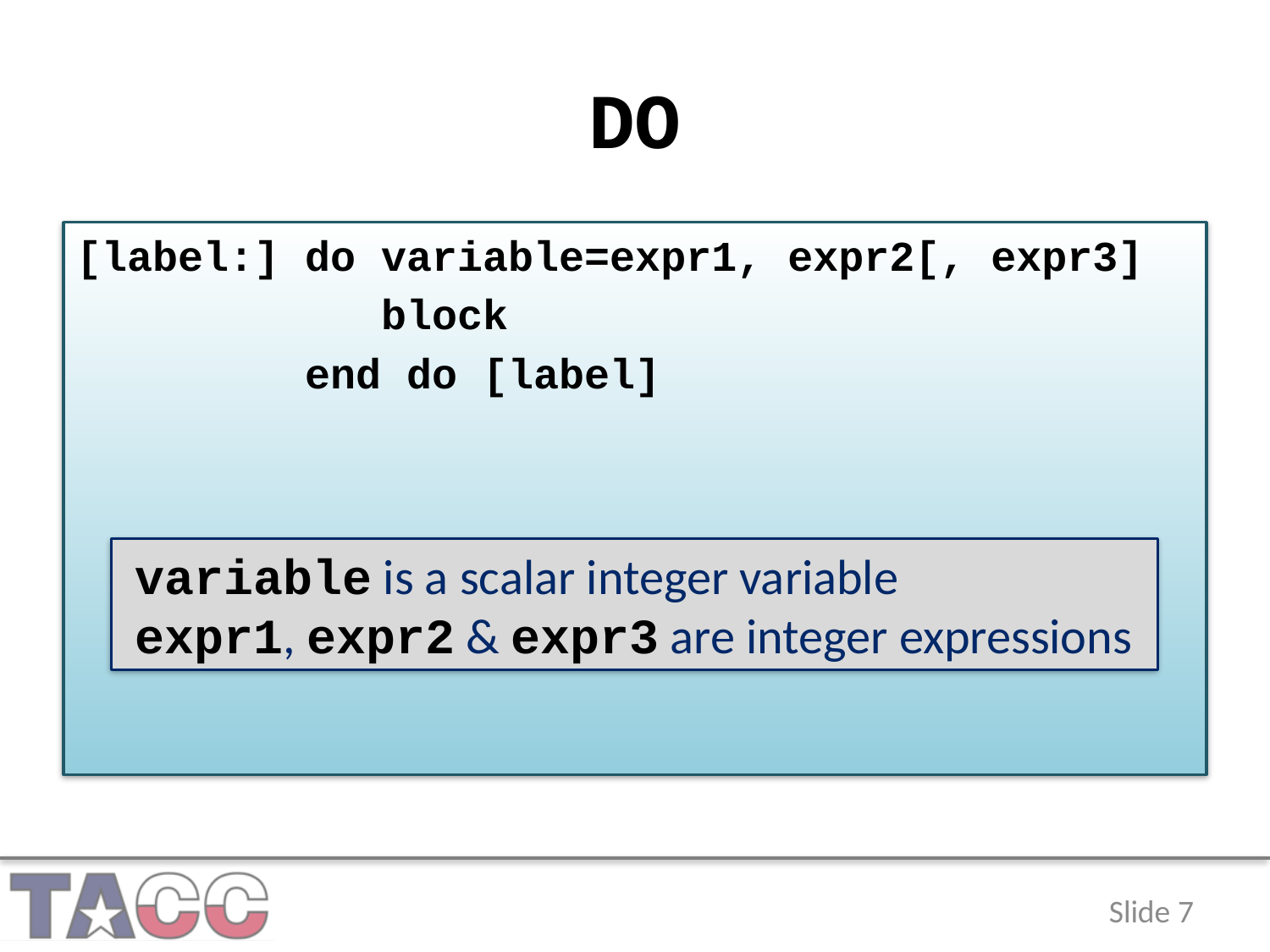

# DO
[label:] do variable=expr1, expr2[, expr3]
            block
         end do [label]
 variable is a scalar integer variable
 expr1, expr2 & expr3 are integer expressions